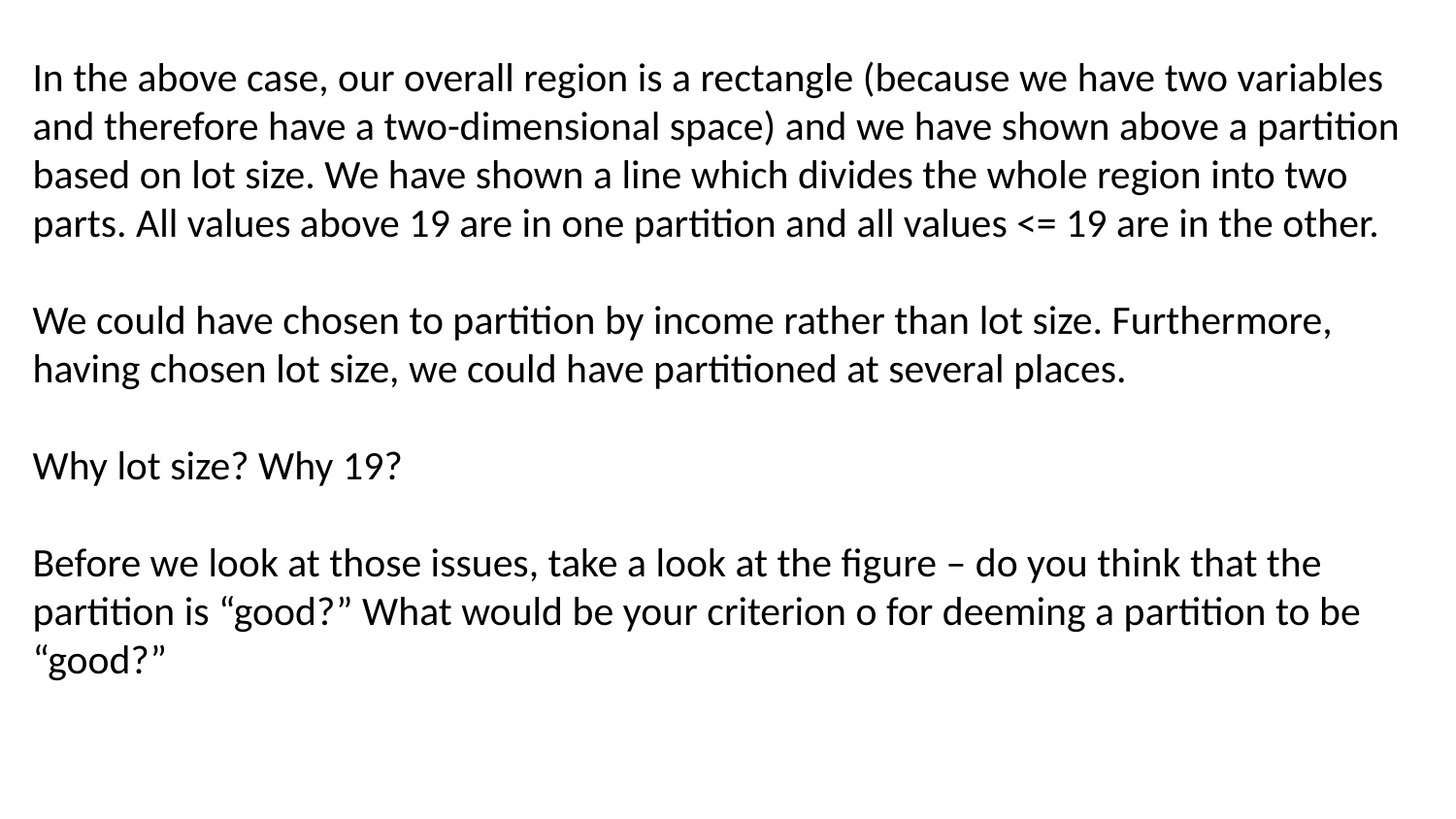

In the above case, our overall region is a rectangle (because we have two variables and therefore have a two-dimensional space) and we have shown above a partition based on lot size. We have shown a line which divides the whole region into two parts. All values above 19 are in one partition and all values <= 19 are in the other.

We could have chosen to partition by income rather than lot size. Furthermore, having chosen lot size, we could have partitioned at several places.

Why lot size? Why 19?

Before we look at those issues, take a look at the figure – do you think that the partition is “good?” What would be your criterion o for deeming a partition to be “good?”